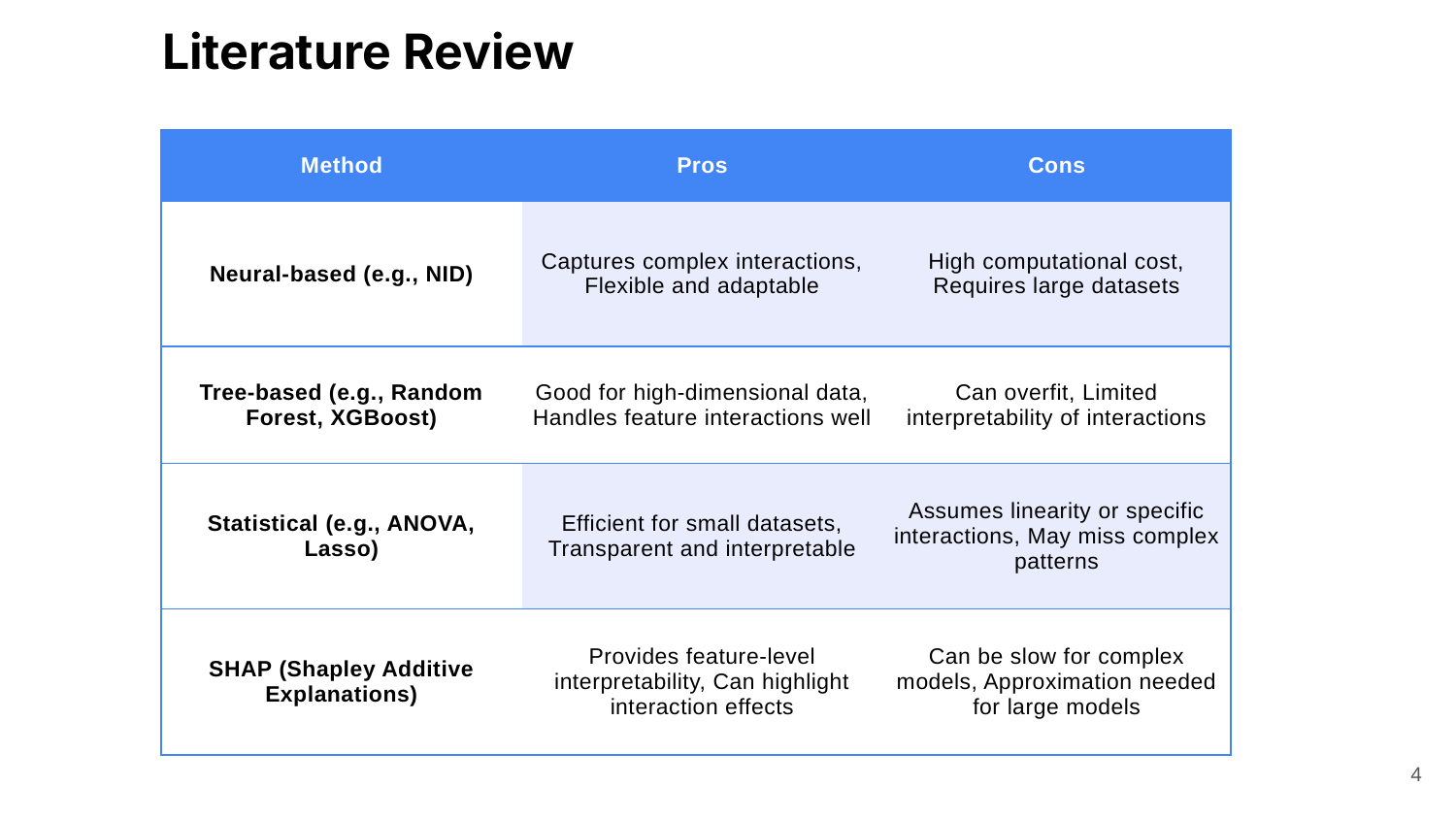

Literature Review
| Method | Pros | Cons |
| --- | --- | --- |
| Neural-based (e.g., NID) | Captures complex interactions, Flexible and adaptable | High computational cost, Requires large datasets |
| Tree-based (e.g., Random Forest, XGBoost) | Good for high-dimensional data, Handles feature interactions well | Can overfit, Limited interpretability of interactions |
| Statistical (e.g., ANOVA, Lasso) | Efficient for small datasets, Transparent and interpretable | Assumes linearity or specific interactions, May miss complex patterns |
| SHAP (Shapley Additive Explanations) | Provides feature-level interpretability, Can highlight interaction effects | Can be slow for complex models, Approximation needed for large models |
4